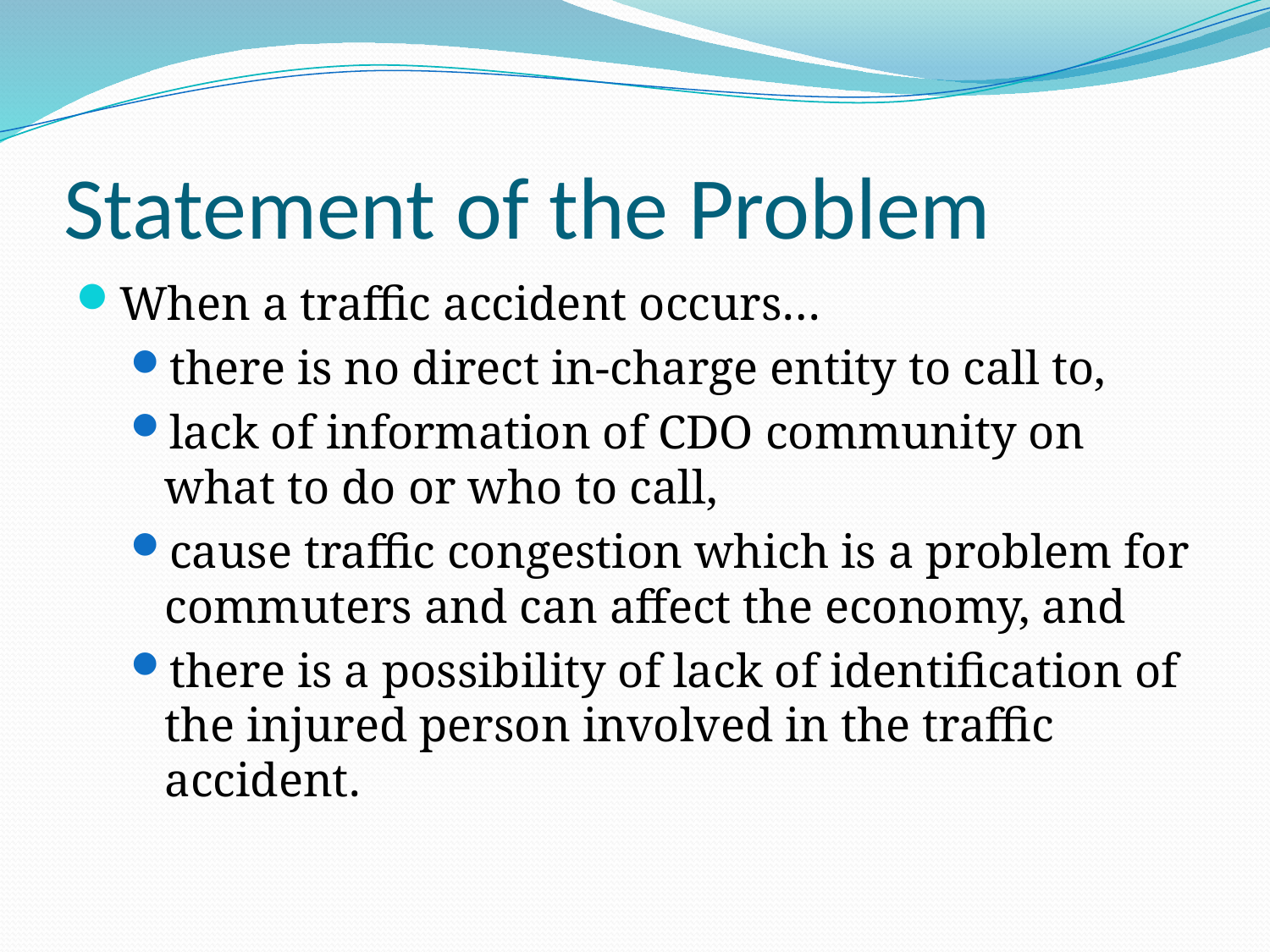

# Statement of the Problem
When a traffic accident occurs…
there is no direct in-charge entity to call to,
lack of information of CDO community on what to do or who to call,
cause traffic congestion which is a problem for commuters and can affect the economy, and
there is a possibility of lack of identification of the injured person involved in the traffic accident.